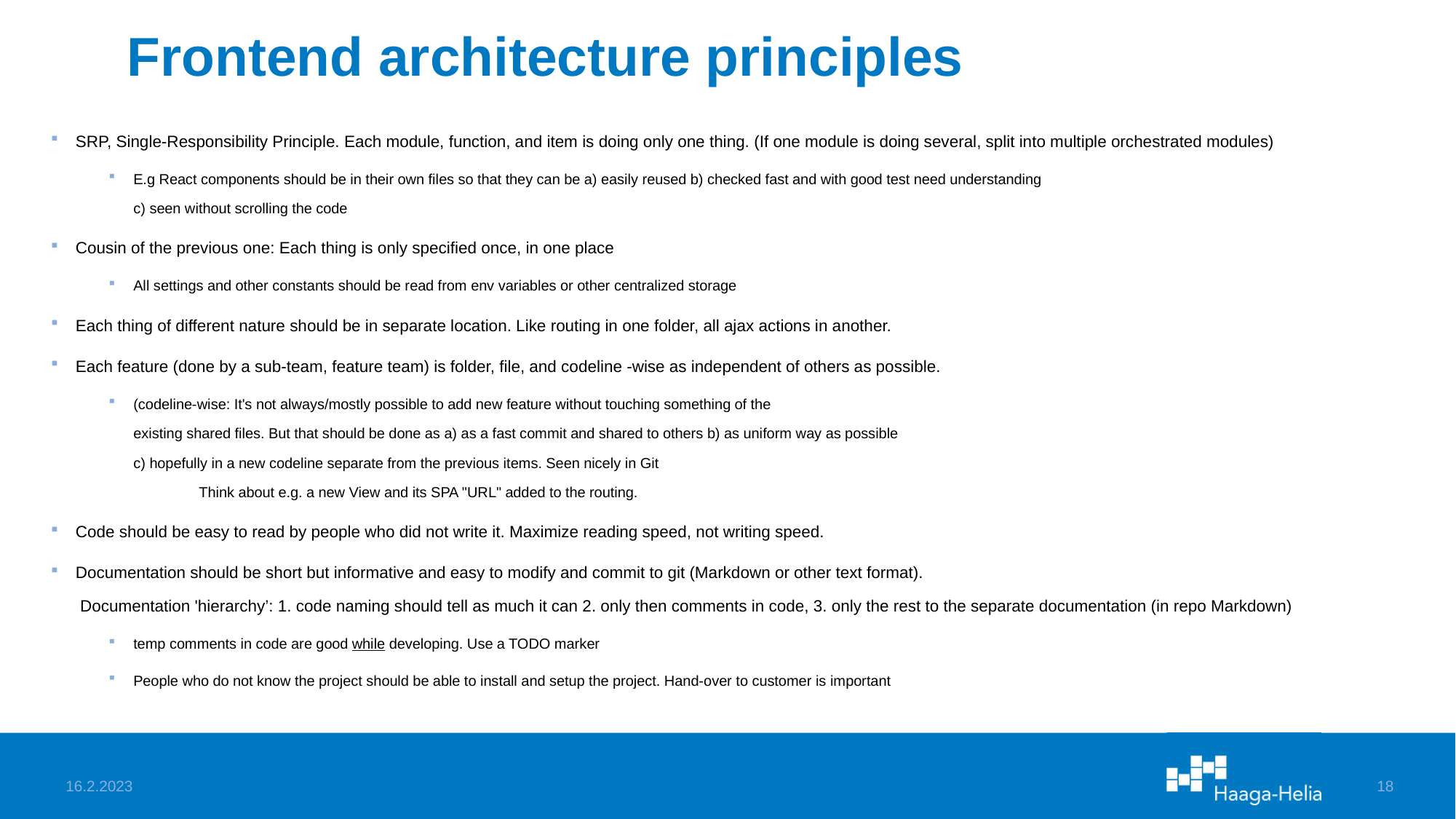

# Frontend architecture principles
SRP, Single-Responsibility Principle. Each module, function, and item is doing only one thing. (If one module is doing several, split into multiple orchestrated modules)
E.g React components should be in their own files so that they can be a) easily reused b) checked fast and with good test need understanding
c) seen without scrolling the code
Cousin of the previous one: Each thing is only specified once, in one place
All settings and other constants should be read from env variables or other centralized storage
Each thing of different nature should be in separate location. Like routing in one folder, all ajax actions in another.
Each feature (done by a sub-team, feature team) is folder, file, and codeline -wise as independent of others as possible.
(codeline-wise: It's not always/mostly possible to add new feature without touching something of the
existing shared files. But that should be done as a) as a fast commit and shared to others b) as uniform way as possible
c) hopefully in a new codeline separate from the previous items. Seen nicely in Git
	Think about e.g. a new View and its SPA "URL" added to the routing.
Code should be easy to read by people who did not write it. Maximize reading speed, not writing speed.
Documentation should be short but informative and easy to modify and commit to git (Markdown or other text format).
 Documentation 'hierarchy’: 1. code naming should tell as much it can 2. only then comments in code, 3. only the rest to the separate documentation (in repo Markdown)
temp comments in code are good while developing. Use a TODO marker
People who do not know the project should be able to install and setup the project. Hand-over to customer is important
16.2.2023

18